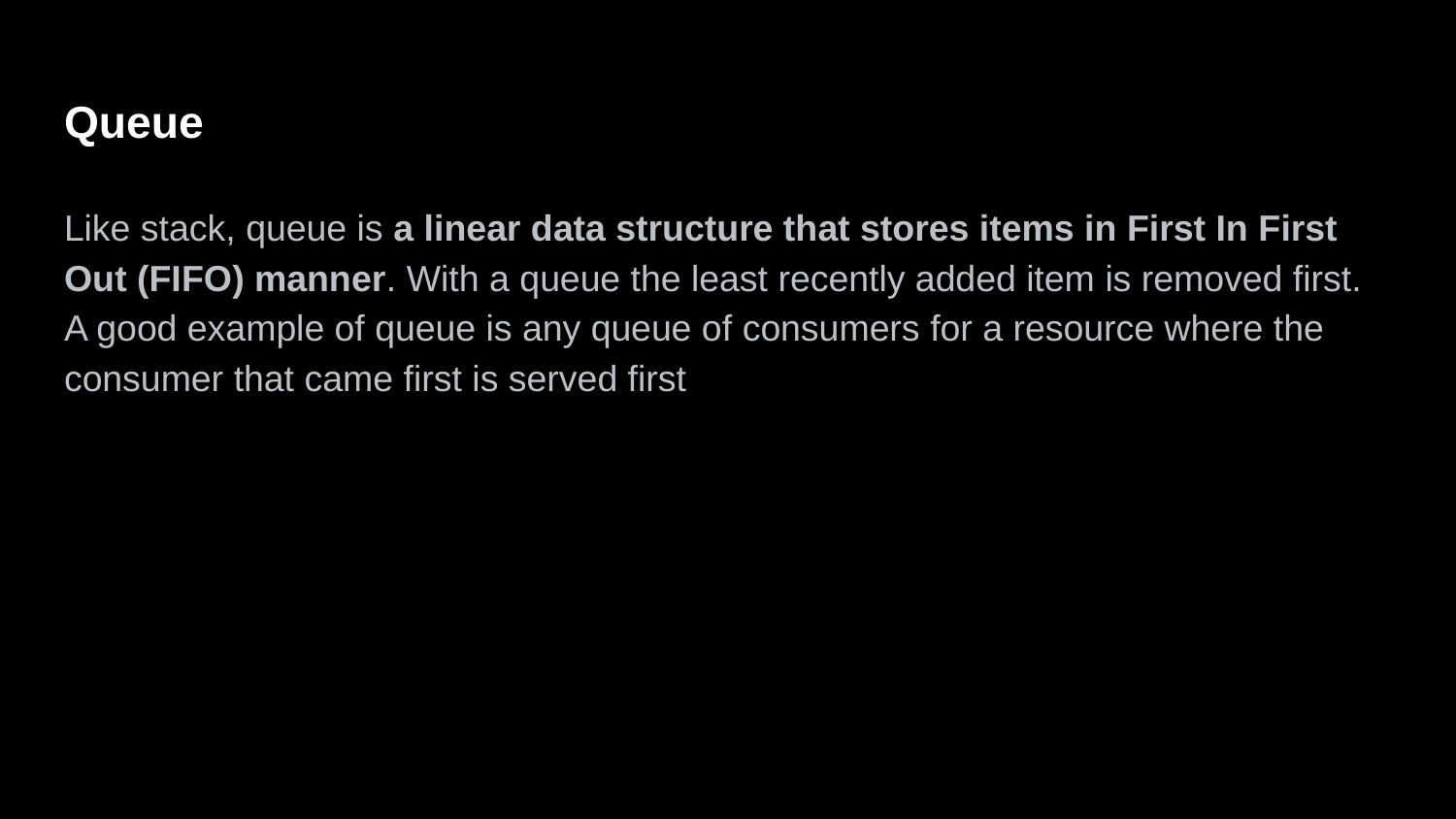

# Queue
Like stack, queue is a linear data structure that stores items in First In First Out (FIFO) manner. With a queue the least recently added item is removed first. A good example of queue is any queue of consumers for a resource where the consumer that came first is served first